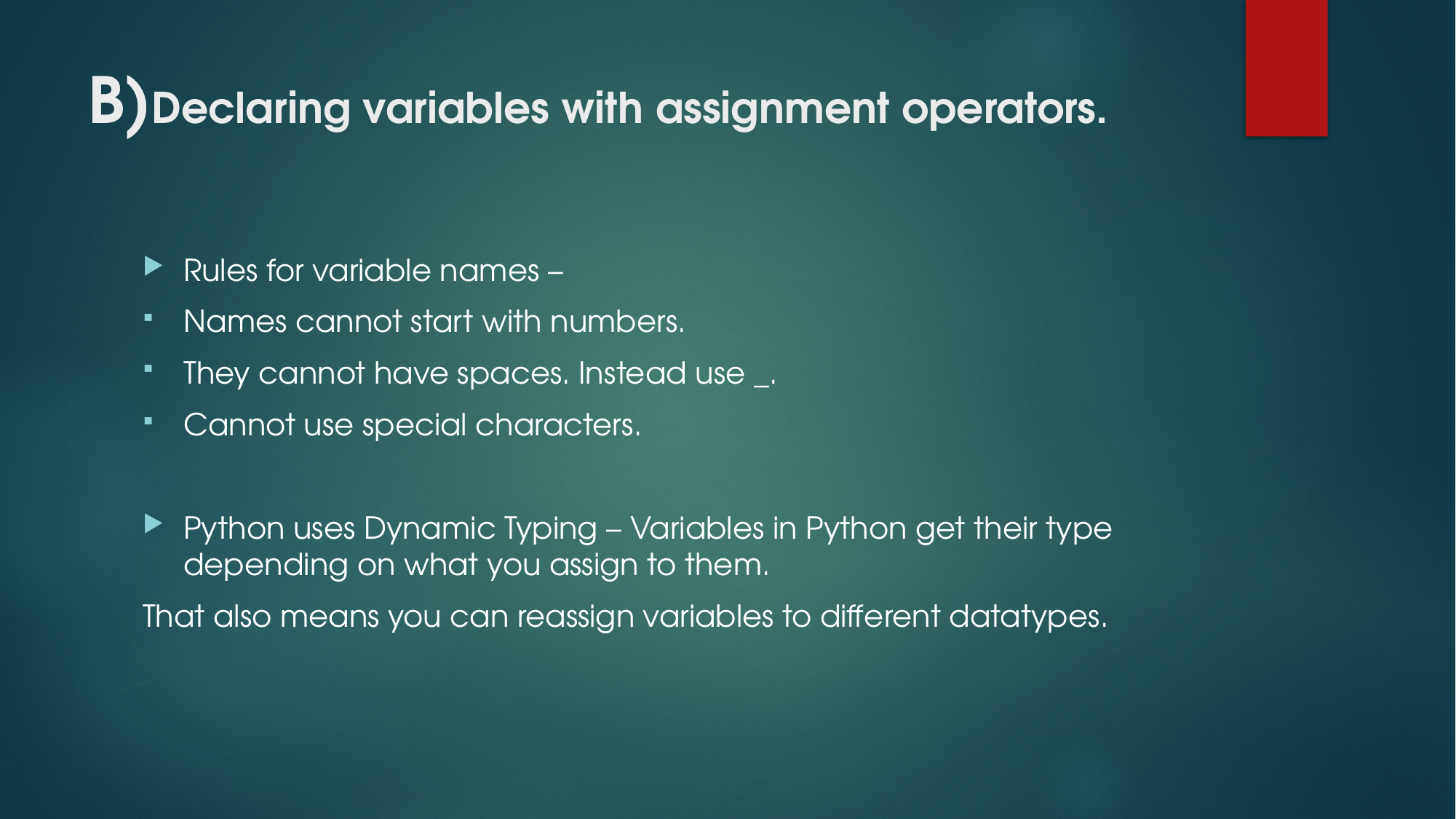

# B)Declaring variables with assignment operators.
Rules for variable names –
Names cannot start with numbers.
They cannot have spaces. Instead use _.
Cannot use special characters.

Python uses Dynamic Typing – Variables in Python get their type depending on what you assign to them.
That also means you can reassign variables to different datatypes.